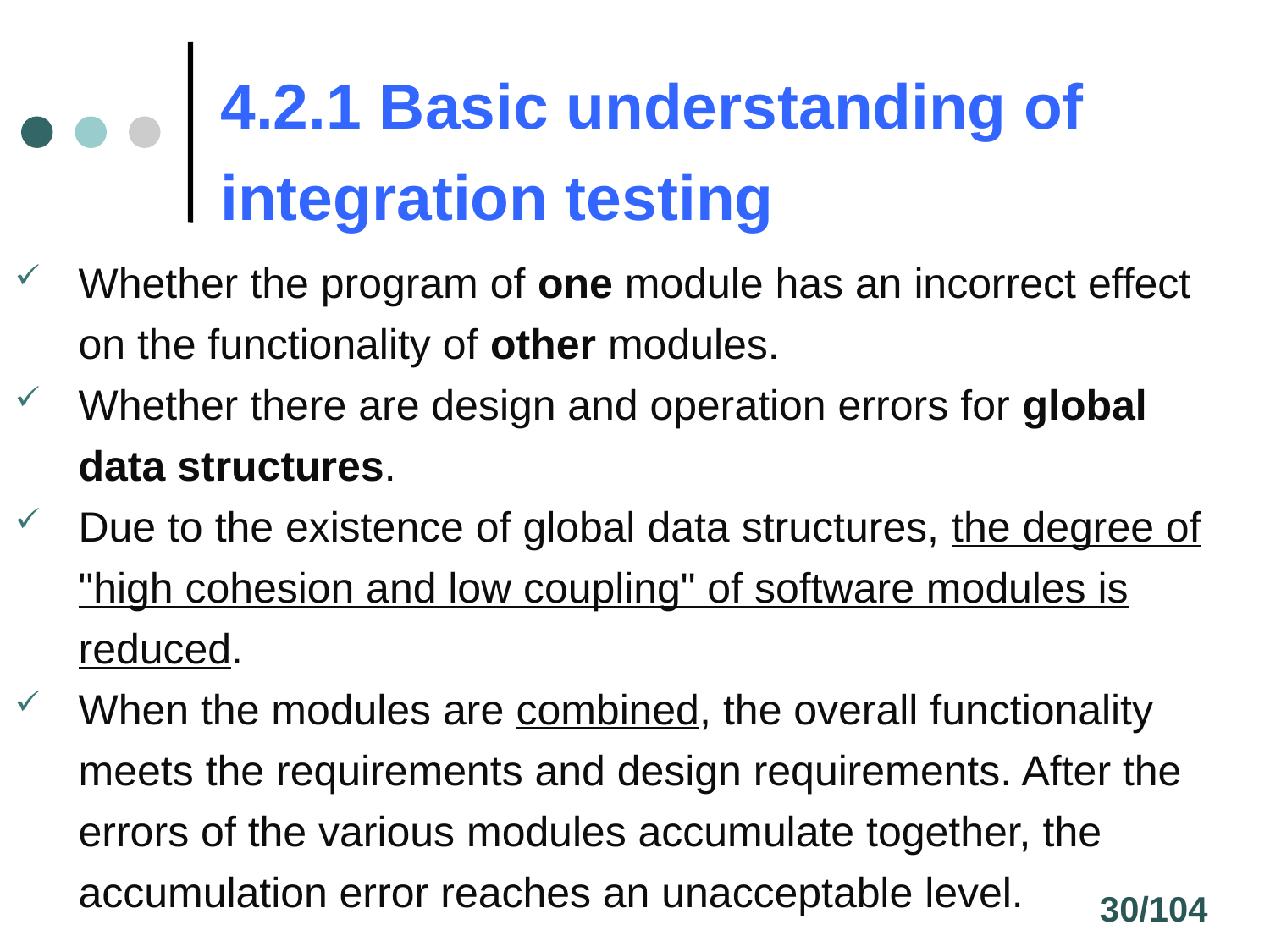

# 4.2.1 Basic understanding of integration testing
Whether the program of one module has an incorrect effect on the functionality of other modules.
Whether there are design and operation errors for global data structures.
Due to the existence of global data structures, the degree of "high cohesion and low coupling" of software modules is reduced.
When the modules are combined, the overall functionality meets the requirements and design requirements. After the errors of the various modules accumulate together, the accumulation error reaches an unacceptable level.
30/104